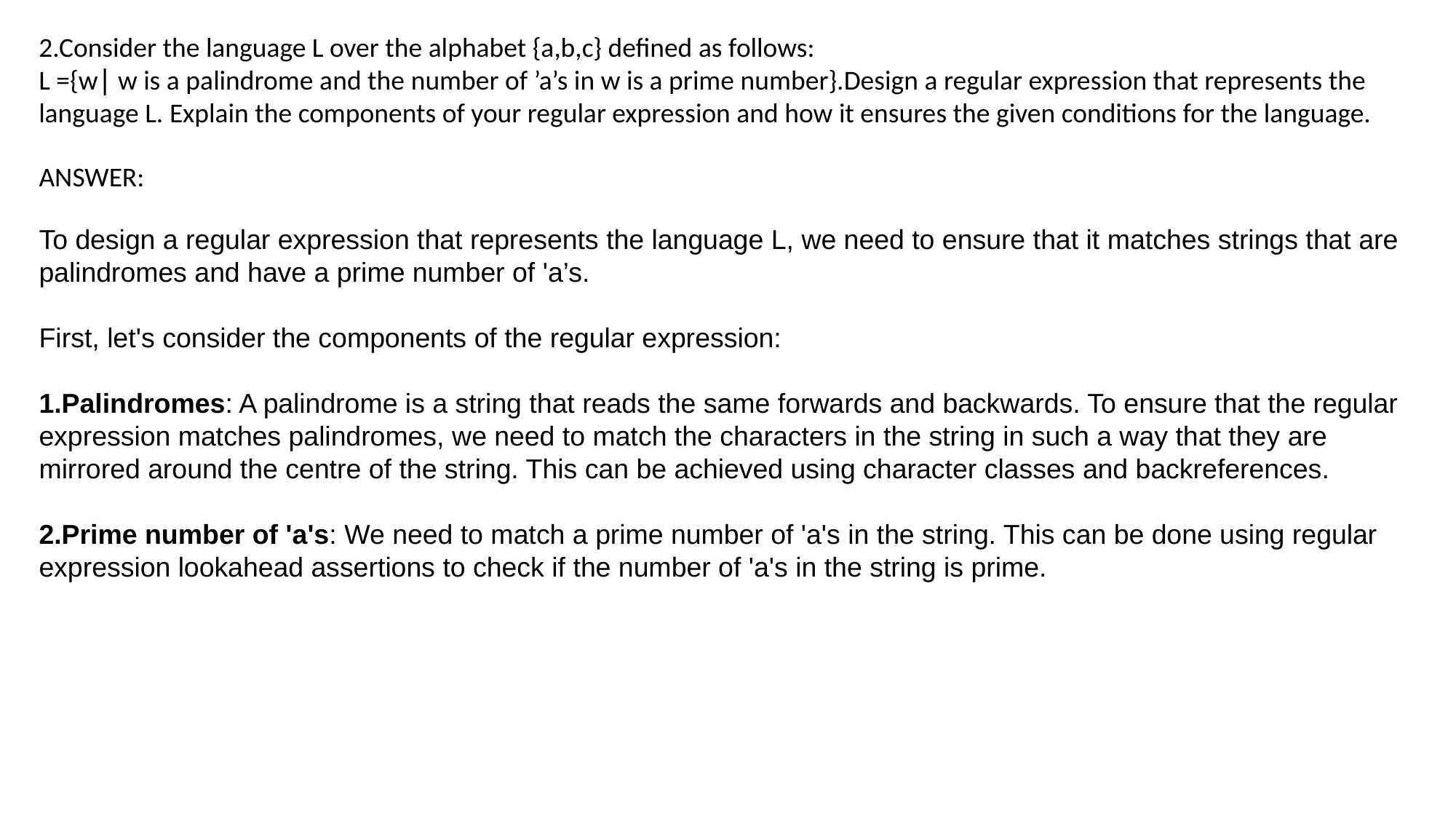

2.Consider the language L over the alphabet {a,b,c} defined as follows:
L ={w∣ w is a palindrome and the number of ’a’s in w is a prime number}.Design a regular expression that represents the language L. Explain the components of your regular expression and how it ensures the given conditions for the language.
ANSWER:
To design a regular expression that represents the language L, we need to ensure that it matches strings that are palindromes and have a prime number of 'a’s.

First, let's consider the components of the regular expression:

Palindromes: A palindrome is a string that reads the same forwards and backwards. To ensure that the regular expression matches palindromes, we need to match the characters in the string in such a way that they are mirrored around the centre of the string. This can be achieved using character classes and backreferences.

Prime number of 'a's: We need to match a prime number of 'a's in the string. This can be done using regular expression lookahead assertions to check if the number of 'a's in the string is prime.